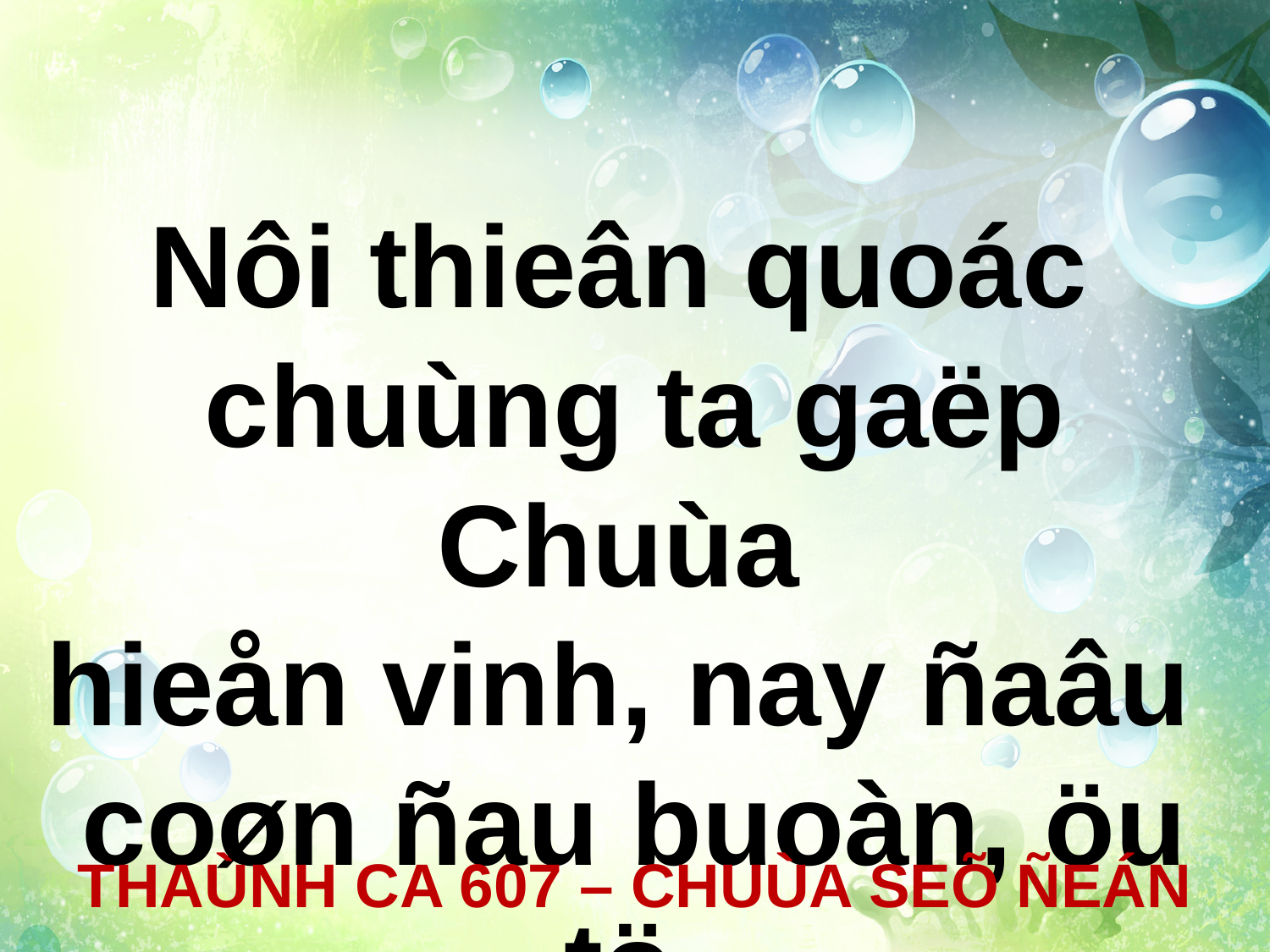

Nôi thieân quoác
chuùng ta gaëp Chuùa
hieån vinh, nay ñaâu
coøn ñau buoàn, öu tö.
THAÙNH CA 607 – CHUÙA SEÕ ÑEÁN